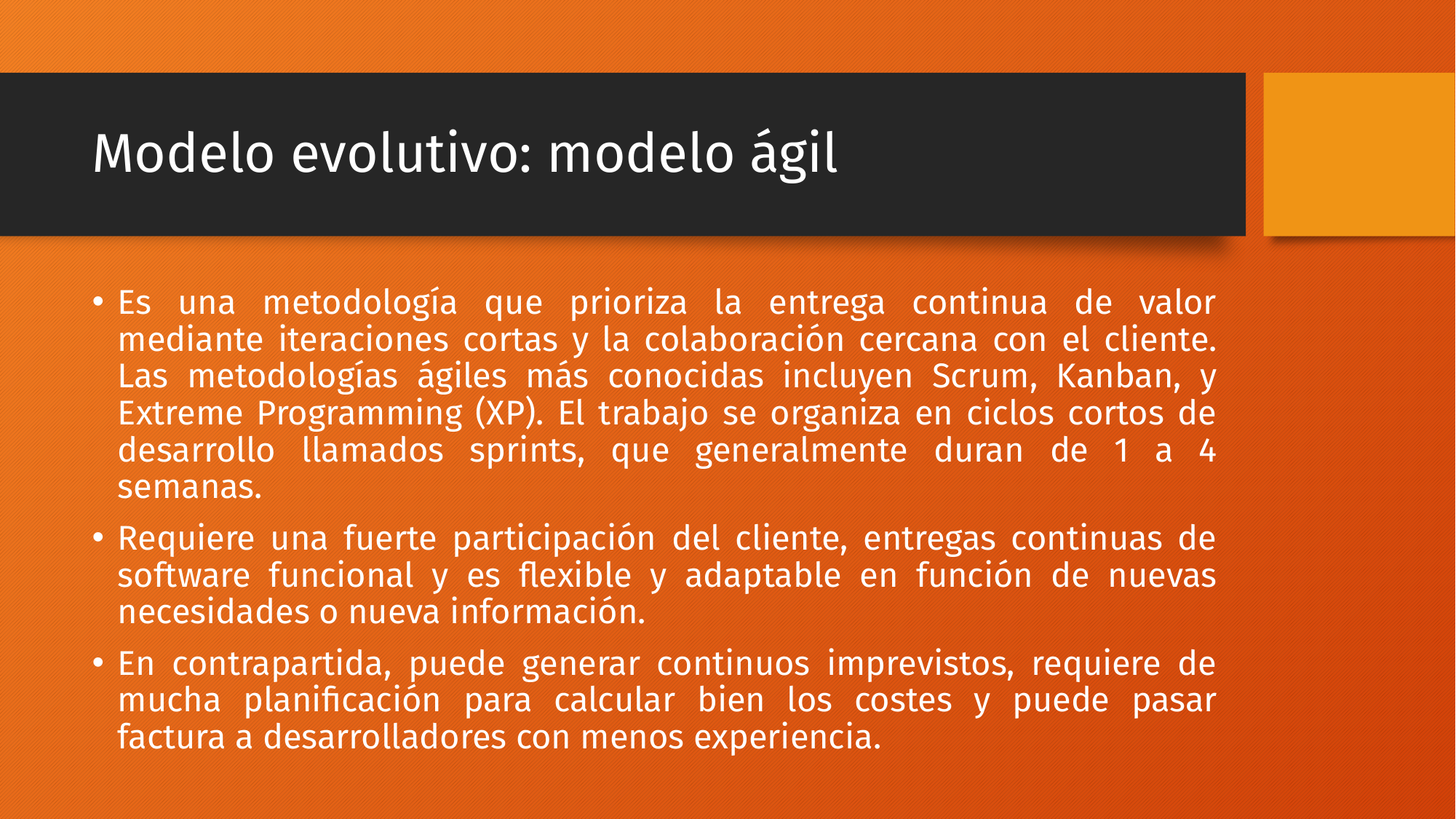

# Modelo evolutivo: modelo ágil
Es una metodología que prioriza la entrega continua de valor mediante iteraciones cortas y la colaboración cercana con el cliente. Las metodologías ágiles más conocidas incluyen Scrum, Kanban, y Extreme Programming (XP). El trabajo se organiza en ciclos cortos de desarrollo llamados sprints, que generalmente duran de 1 a 4 semanas.
Requiere una fuerte participación del cliente, entregas continuas de software funcional y es flexible y adaptable en función de nuevas necesidades o nueva información.
En contrapartida, puede generar continuos imprevistos, requiere de mucha planificación para calcular bien los costes y puede pasar factura a desarrolladores con menos experiencia.